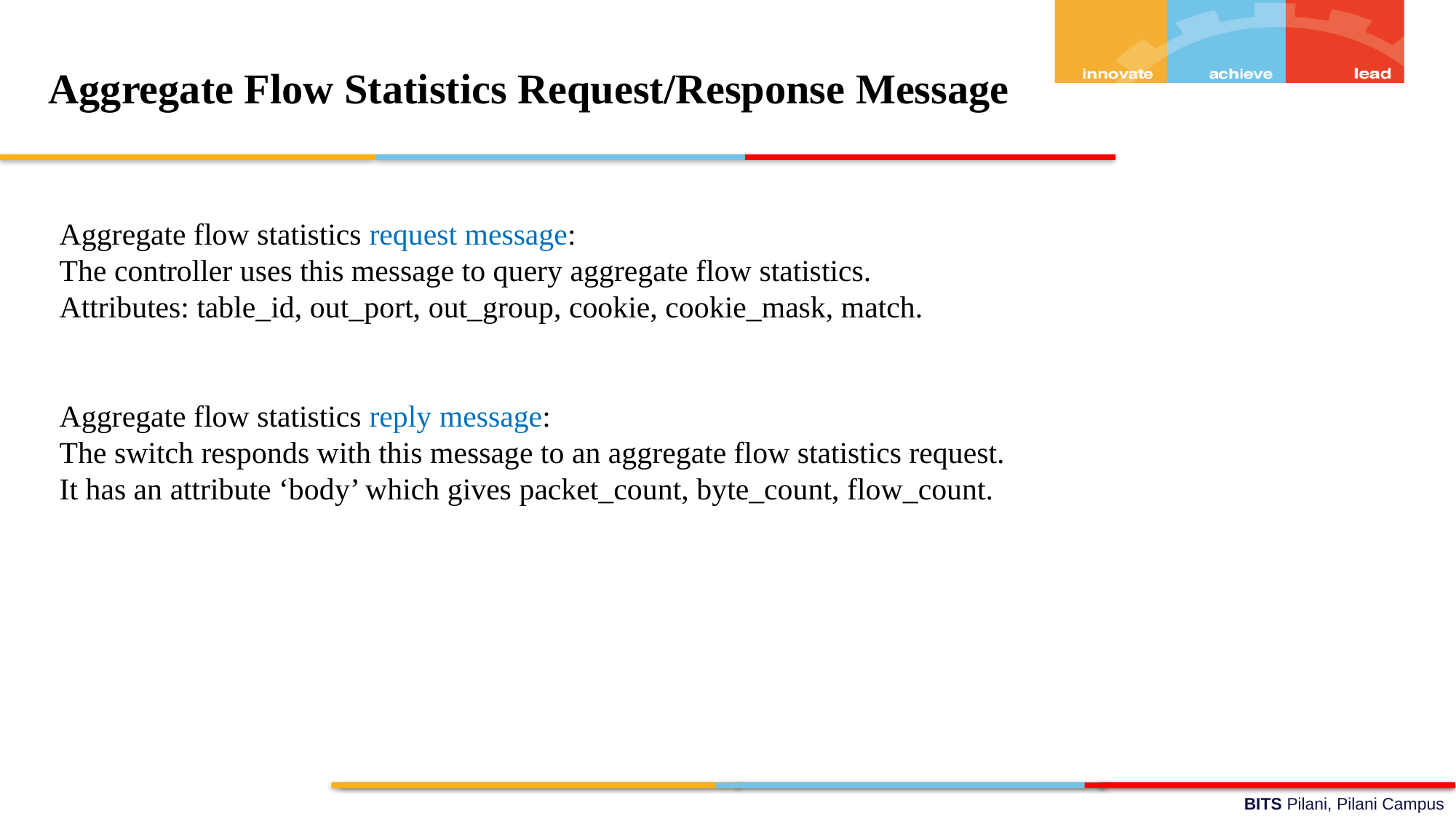

Aggregate Flow Statistics Request/Response Message
Aggregate flow statistics request message:
The controller uses this message to query aggregate flow statistics.
Attributes: table_id, out_port, out_group, cookie, cookie_mask, match.

Aggregate flow statistics reply message:
The switch responds with this message to an aggregate flow statistics request.
It has an attribute ‘body’ which gives packet_count, byte_count, flow_count.